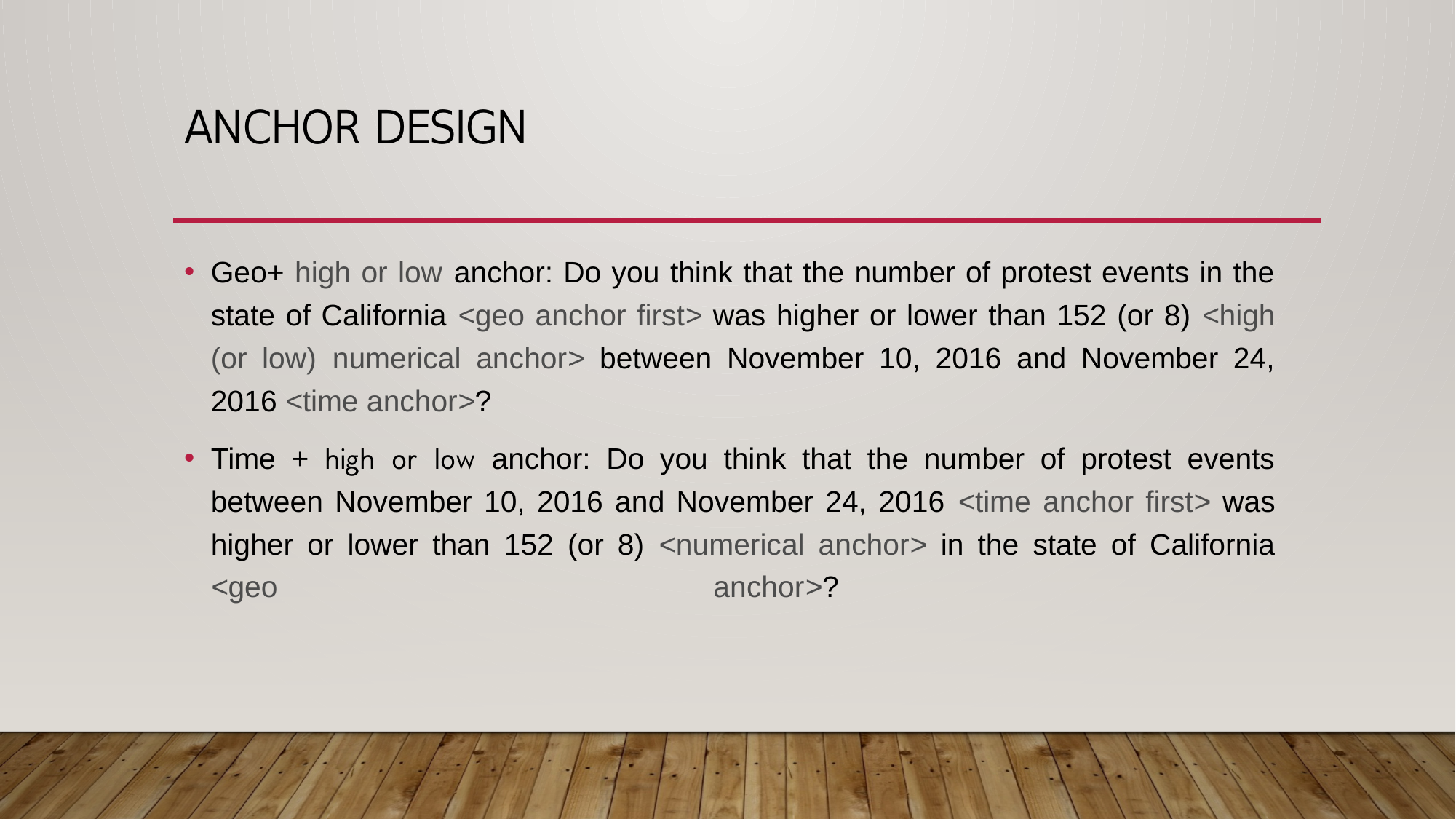

# Anchor Design
Geo+ high or low anchor: Do you think that the number of protest events in the state of California <geo anchor first> was higher or lower than 152 (or 8) <high (or low) numerical anchor> between November 10, 2016 and November 24, 2016 <time anchor>?
Time + high or low anchor: Do you think that the number of protest events between November 10, 2016 and November 24, 2016 <time anchor first> was higher or lower than 152 (or 8) <numerical anchor> in the state of California <geo anchor>?